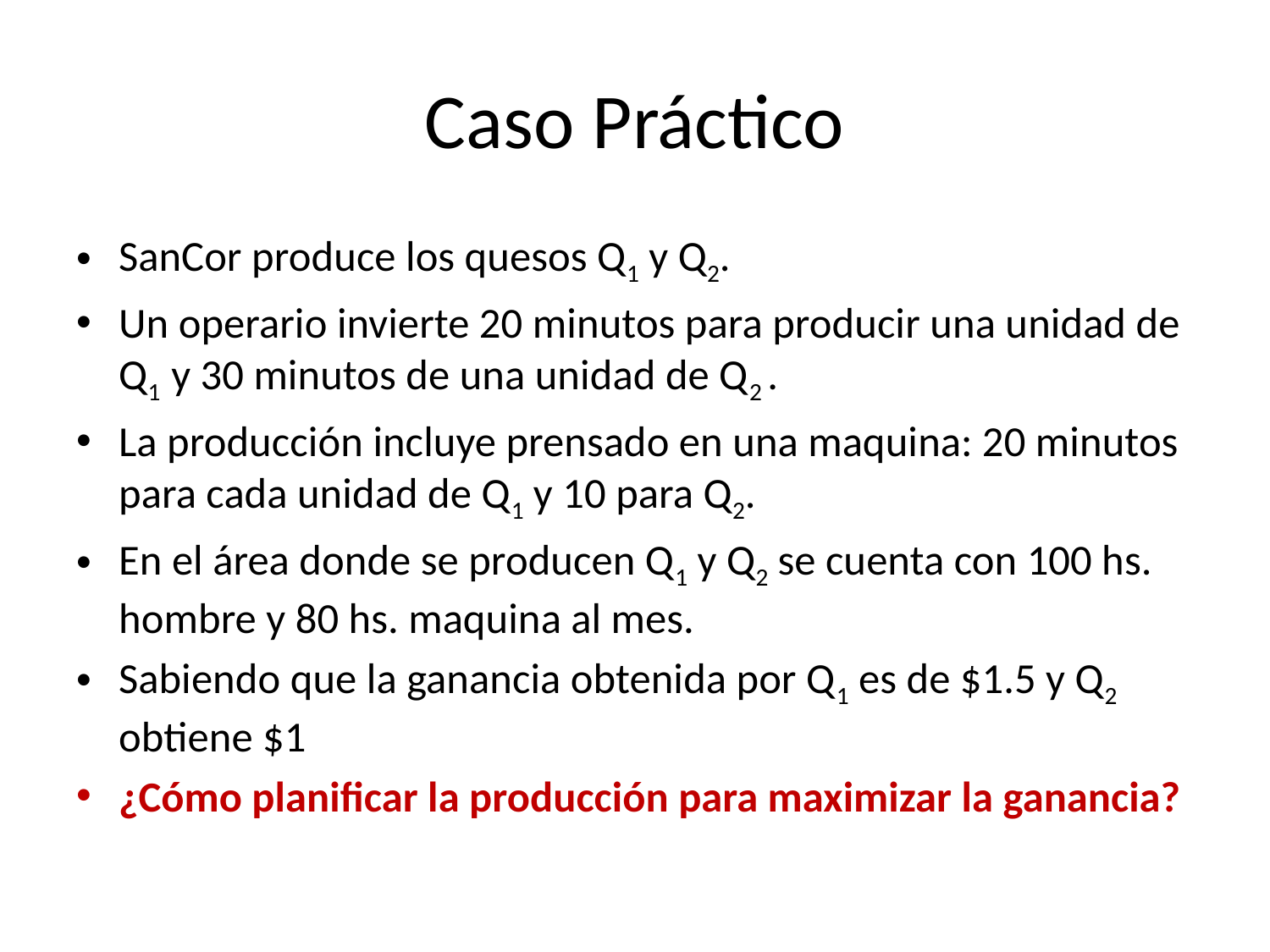

# Caso Práctico
SanCor produce los quesos Q1 y Q2.
Un operario invierte 20 minutos para producir una unidad de Q1  y 30 minutos de una unidad de Q2 .
La producción incluye prensado en una maquina: 20 minutos para cada unidad de Q1 y 10 para Q2.
En el área donde se producen Q1 y Q2 se cuenta con 100 hs. hombre y 80 hs. maquina al mes.
Sabiendo que la ganancia obtenida por Q1 es de $1.5 y Q2 obtiene $1
¿Cómo planificar la producción para maximizar la ganancia?